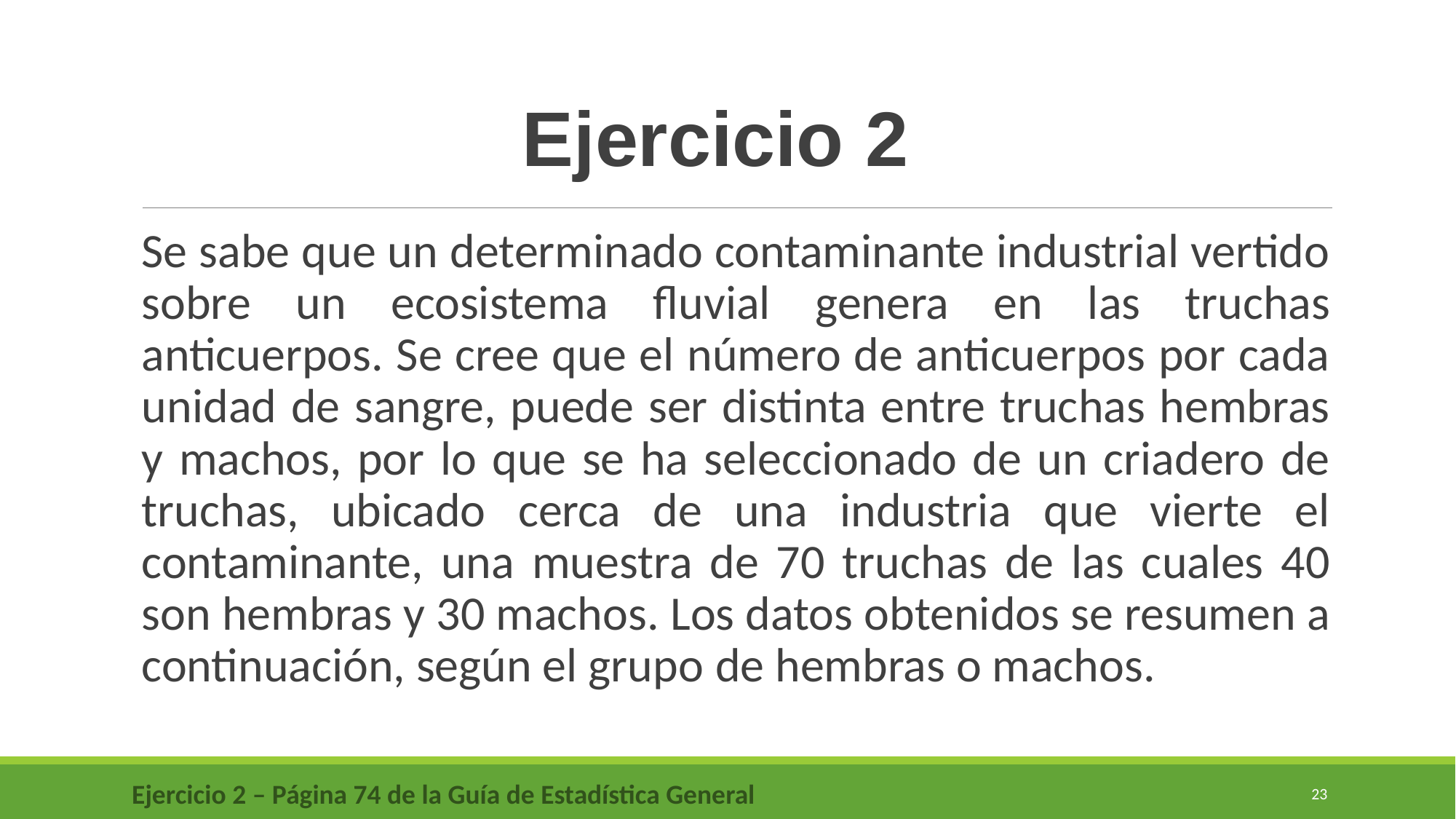

#
Ejercicio 2
Se sabe que un determinado contaminante industrial vertido sobre un ecosistema fluvial genera en las truchas anticuerpos. Se cree que el número de anticuerpos por cada unidad de sangre, puede ser distinta entre truchas hembras y machos, por lo que se ha seleccionado de un criadero de truchas, ubicado cerca de una industria que vierte el contaminante, una muestra de 70 truchas de las cuales 40 son hembras y 30 machos. Los datos obtenidos se resumen a continuación, según el grupo de hembras o machos.

Ejercicio 2 – Página 74 de la Guía de Estadística General
23